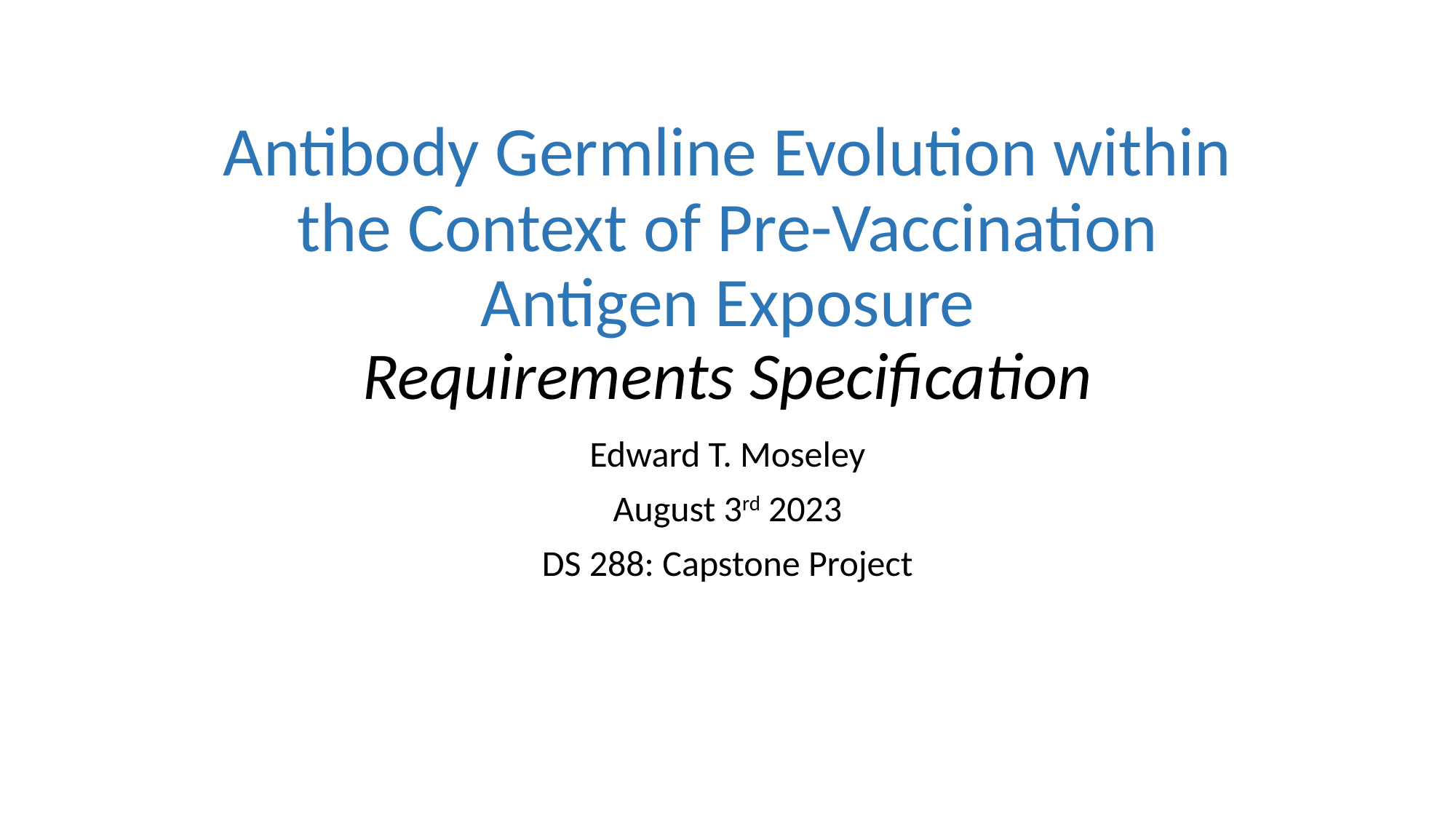

# Antibody Germline Evolution within the Context of Pre-Vaccination Antigen Exposure Requirements Specification
Edward T. Moseley
August 3rd 2023
DS 288: Capstone Project